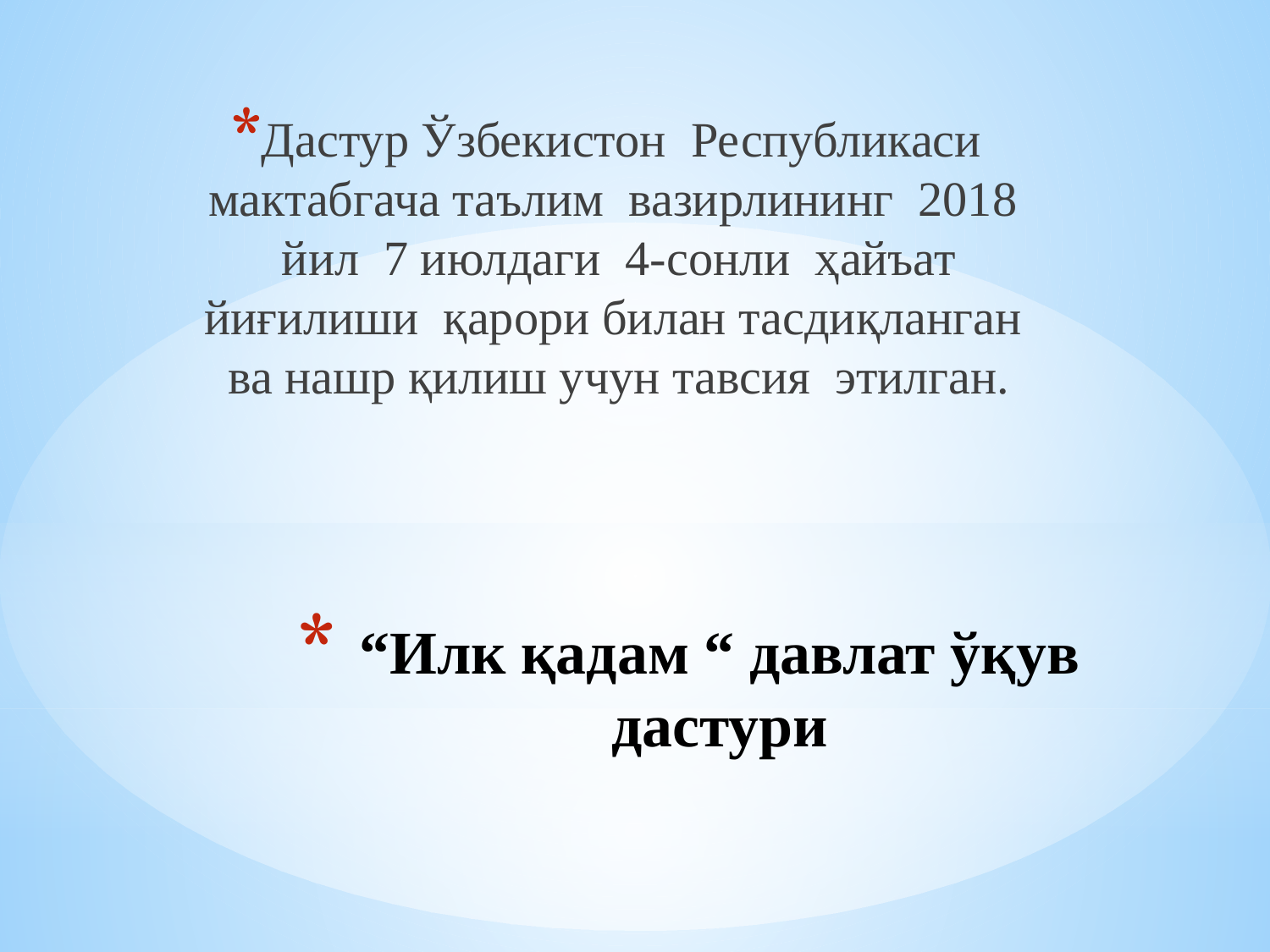

Дастур Ўзбекистон  Республикаси мактабгача таълим  вазирлининг  2018  йил  7 июлдаги  4-сонли  ҳайъат йиғилиши  қарори билан тасдиқланган  ва нашр қилиш учун тавсия  этилган.
# “Илк қадам “ давлат ўқув дастури